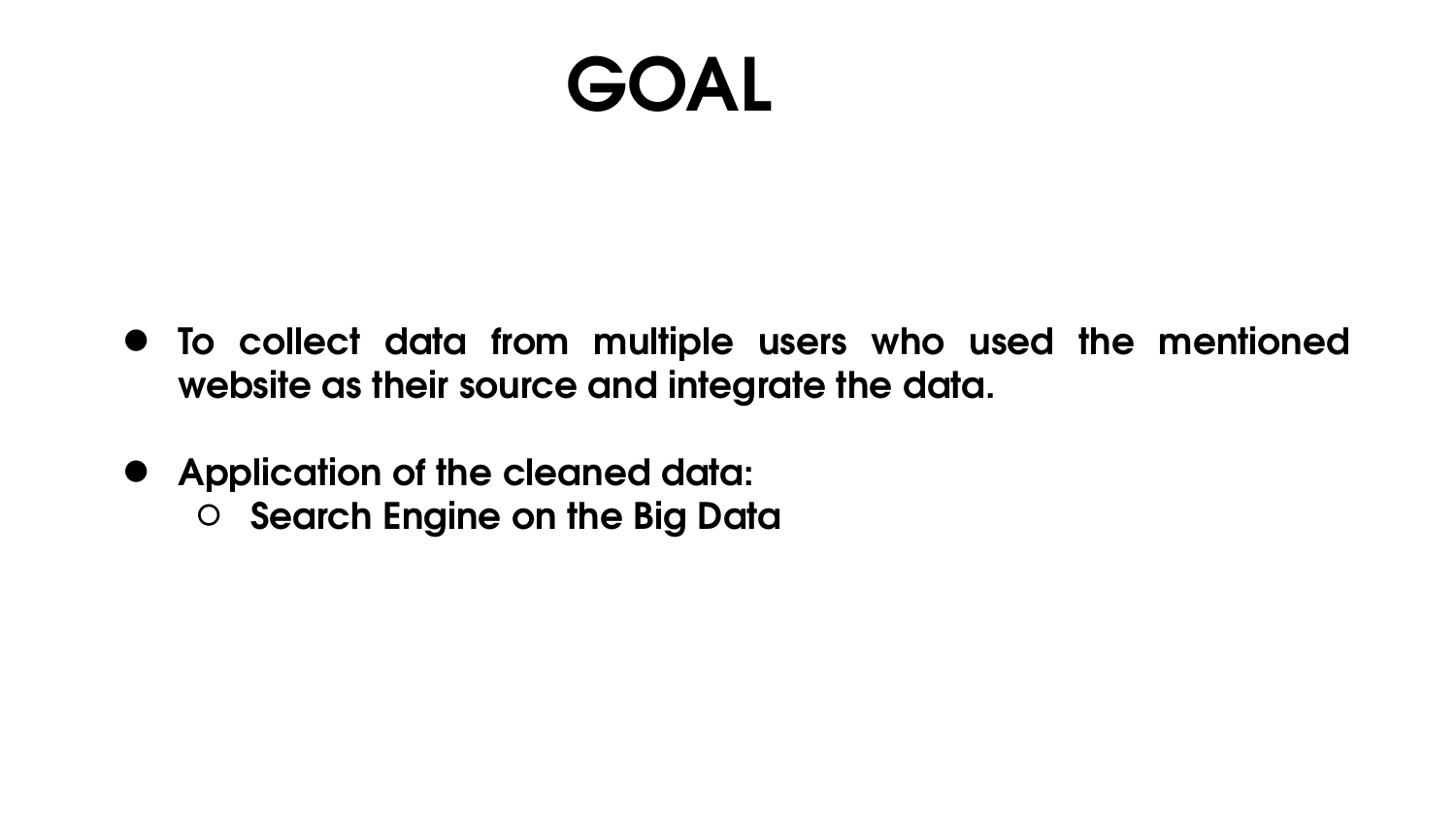

GOAL
To collect data from multiple users who used the mentioned website as their source and integrate the data.

Application of the cleaned data:
Search Engine on the Big Data